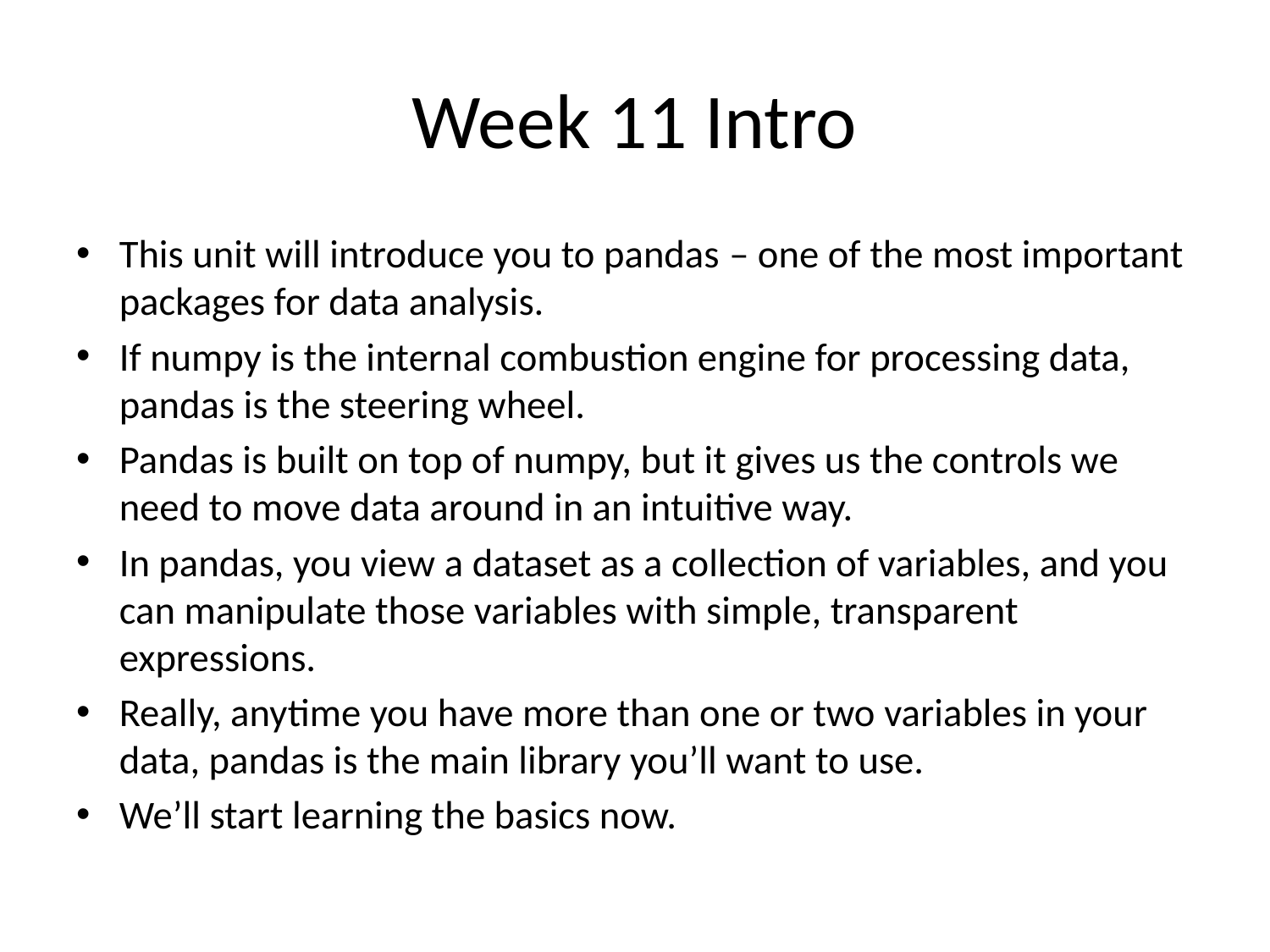

# Week 11 Intro
This unit will introduce you to pandas – one of the most important packages for data analysis.
If numpy is the internal combustion engine for processing data, pandas is the steering wheel.
Pandas is built on top of numpy, but it gives us the controls we need to move data around in an intuitive way.
In pandas, you view a dataset as a collection of variables, and you can manipulate those variables with simple, transparent expressions.
Really, anytime you have more than one or two variables in your data, pandas is the main library you’ll want to use.
We’ll start learning the basics now.